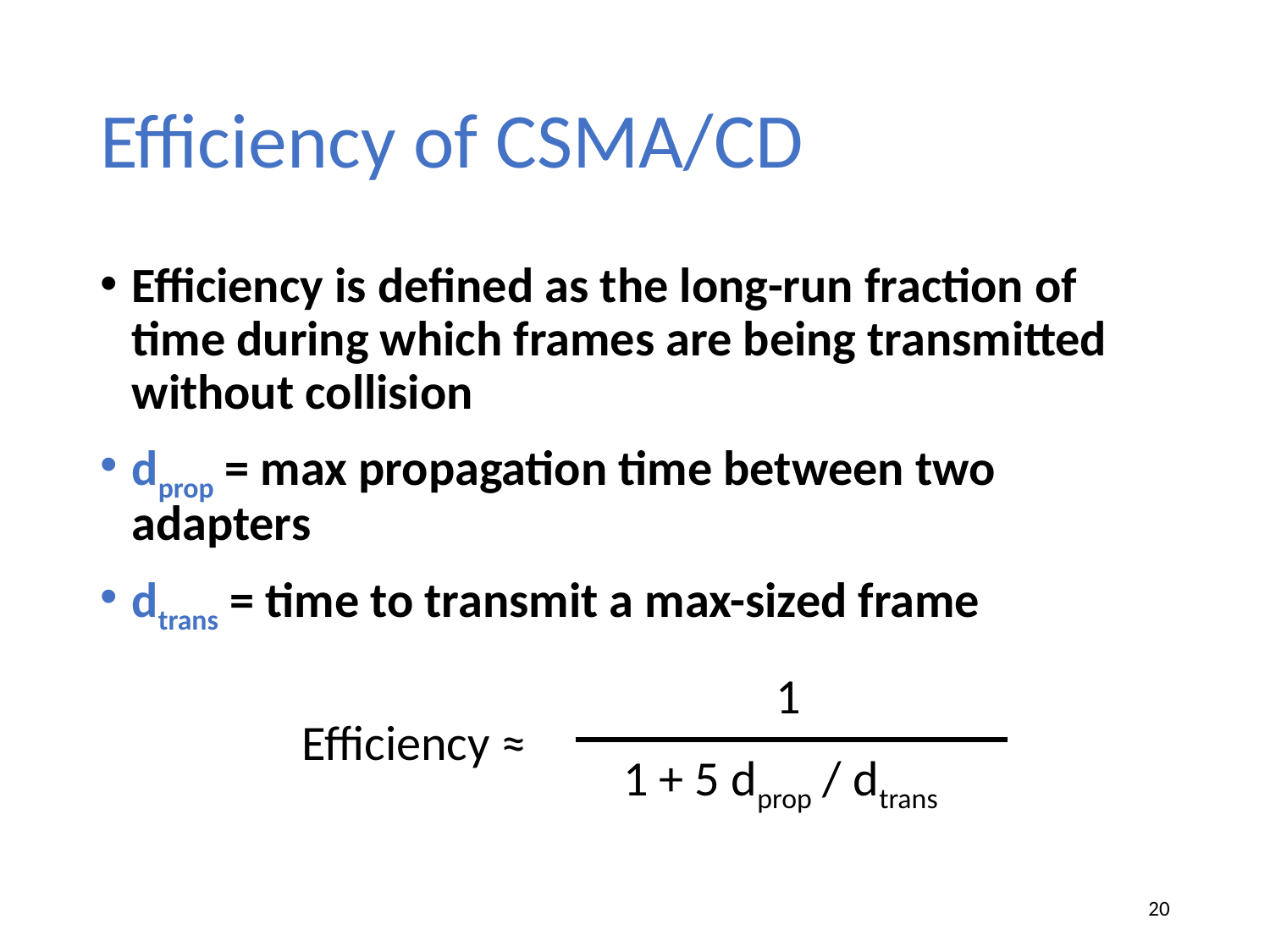

# Efficiency of CSMA/CD
Efficiency is defined as the long-run fraction of time during which frames are being transmitted without collision
dprop = max propagation time between two adapters
dtrans = time to transmit a max-sized frame

1
Efficiency ≈
1 + 5 dprop / dtrans
20